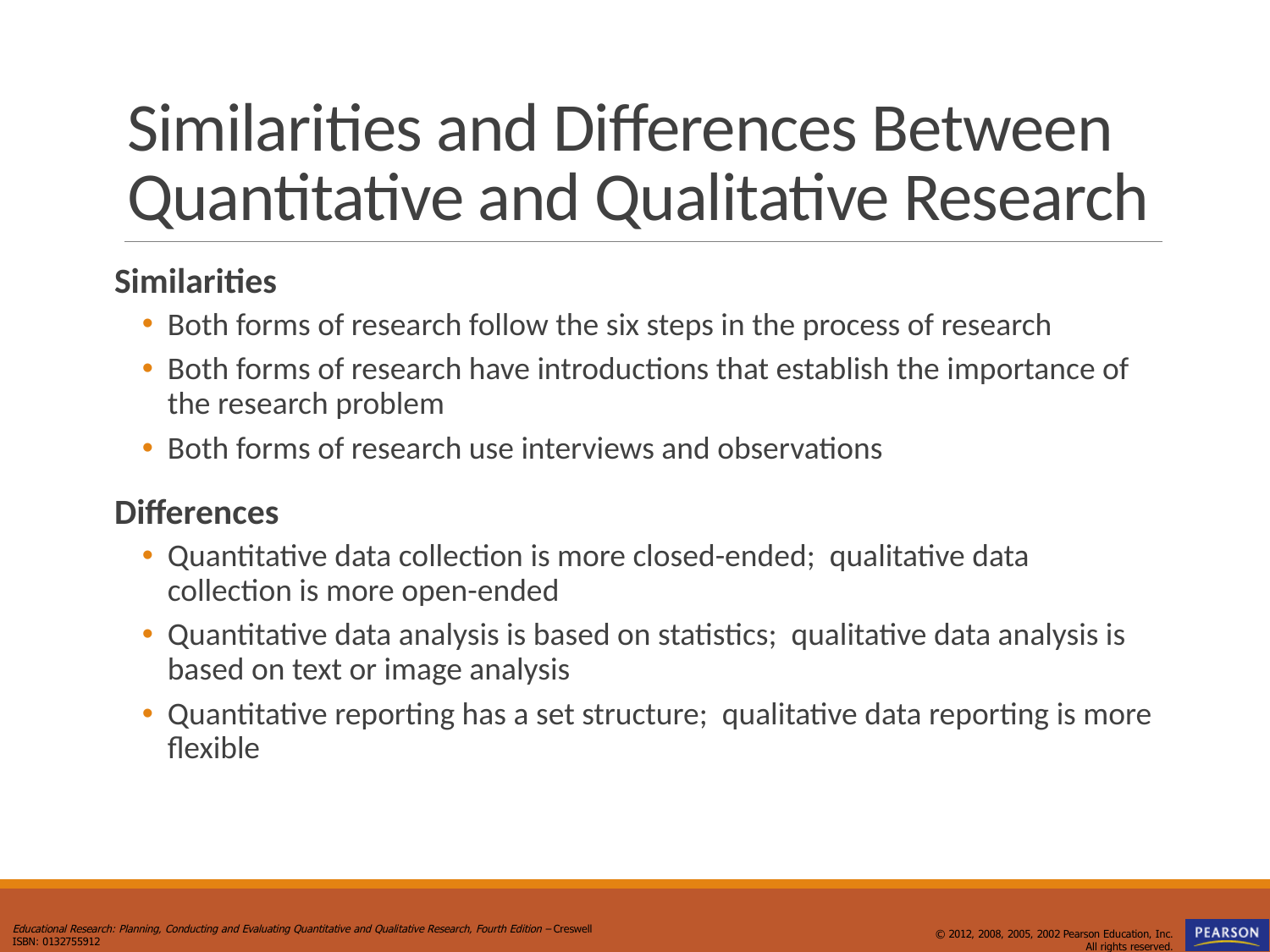

# Similarities and Differences Between Quantitative and Qualitative Research
Similarities
Both forms of research follow the six steps in the process of research
Both forms of research have introductions that establish the importance of the research problem
Both forms of research use interviews and observations
Differences
Quantitative data collection is more closed-ended;  qualitative data collection is more open-ended
Quantitative data analysis is based on statistics;  qualitative data analysis is based on text or image analysis
Quantitative reporting has a set structure;  qualitative data reporting is more flexible